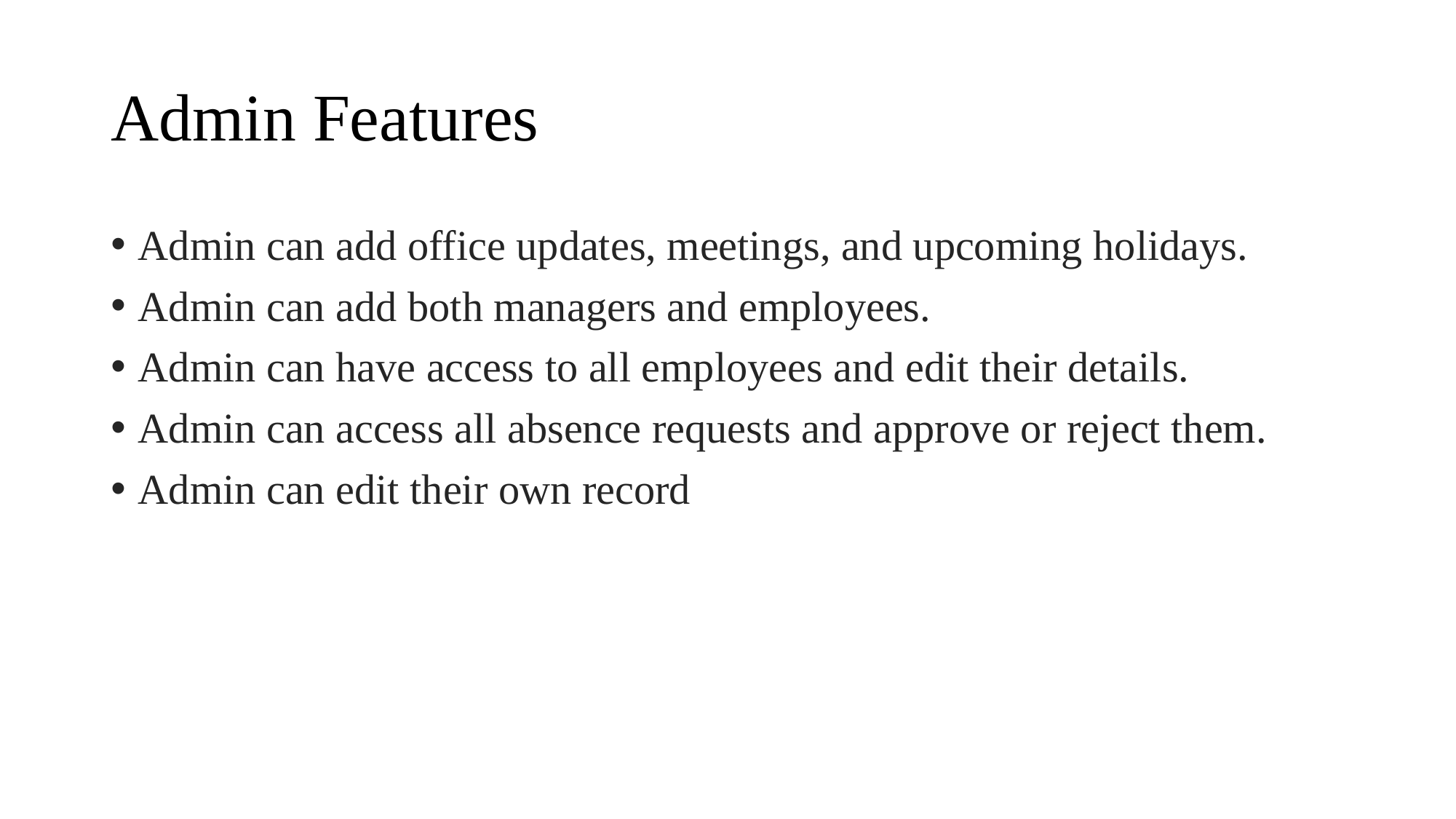

# Admin Features
Admin can add office updates, meetings, and upcoming holidays.
Admin can add both managers and employees.
Admin can have access to all employees and edit their details.
Admin can access all absence requests and approve or reject them.
Admin can edit their own record